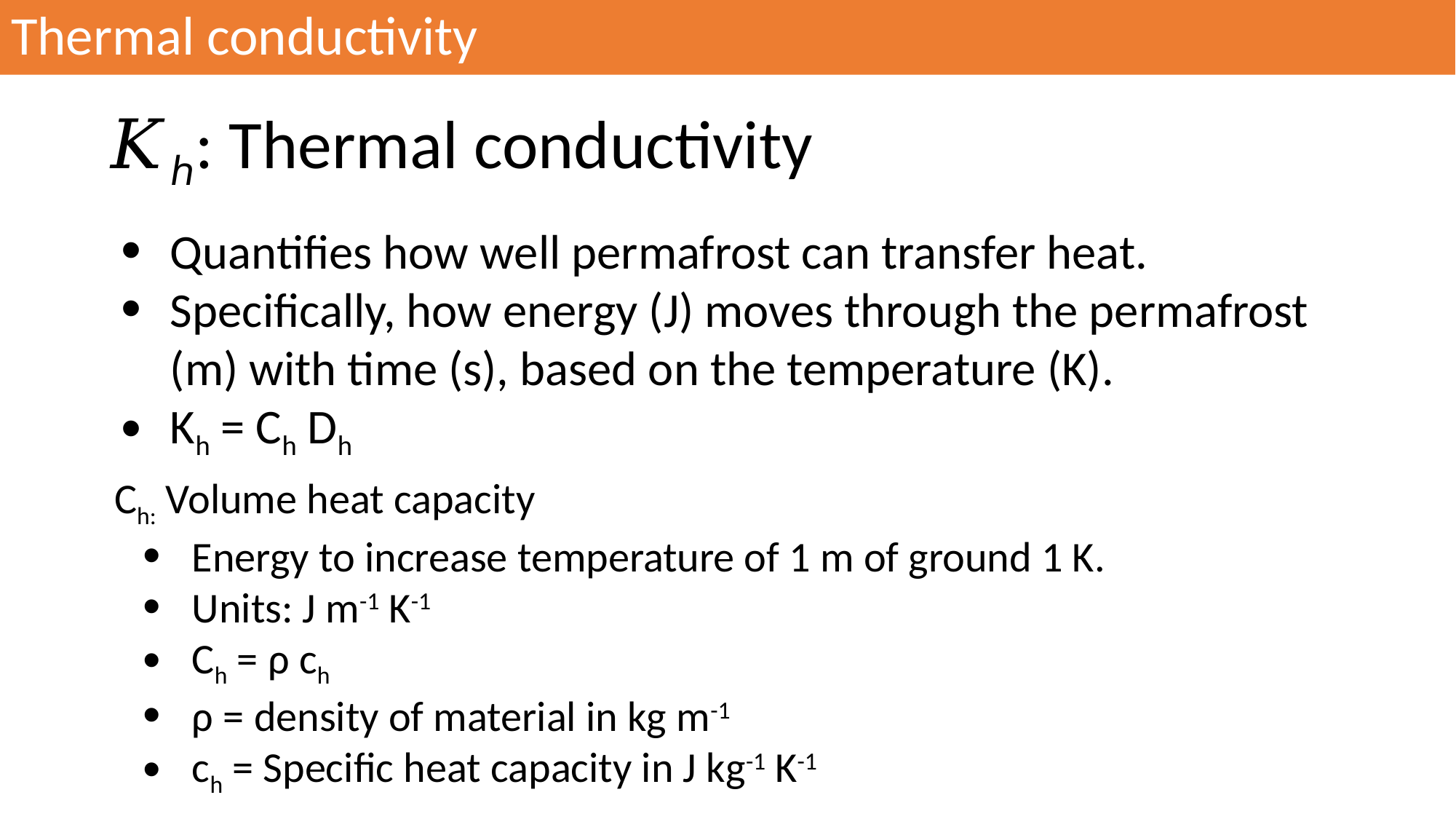

# Thermal conductivity
𝐾ℎ: Thermal conductivity
Quantifies how well permafrost can transfer heat.
Specifically, how energy (J) moves through the permafrost (m) with time (s), based on the temperature (K).
Kh = Ch Dh
 Ch: Volume heat capacity
Energy to increase temperature of 1 m of ground 1 K.
Units: J m-1 K-1
Ch = ρ ch
ρ = density of material in kg m-1
ch = Specific heat capacity in J kg-1 K-1